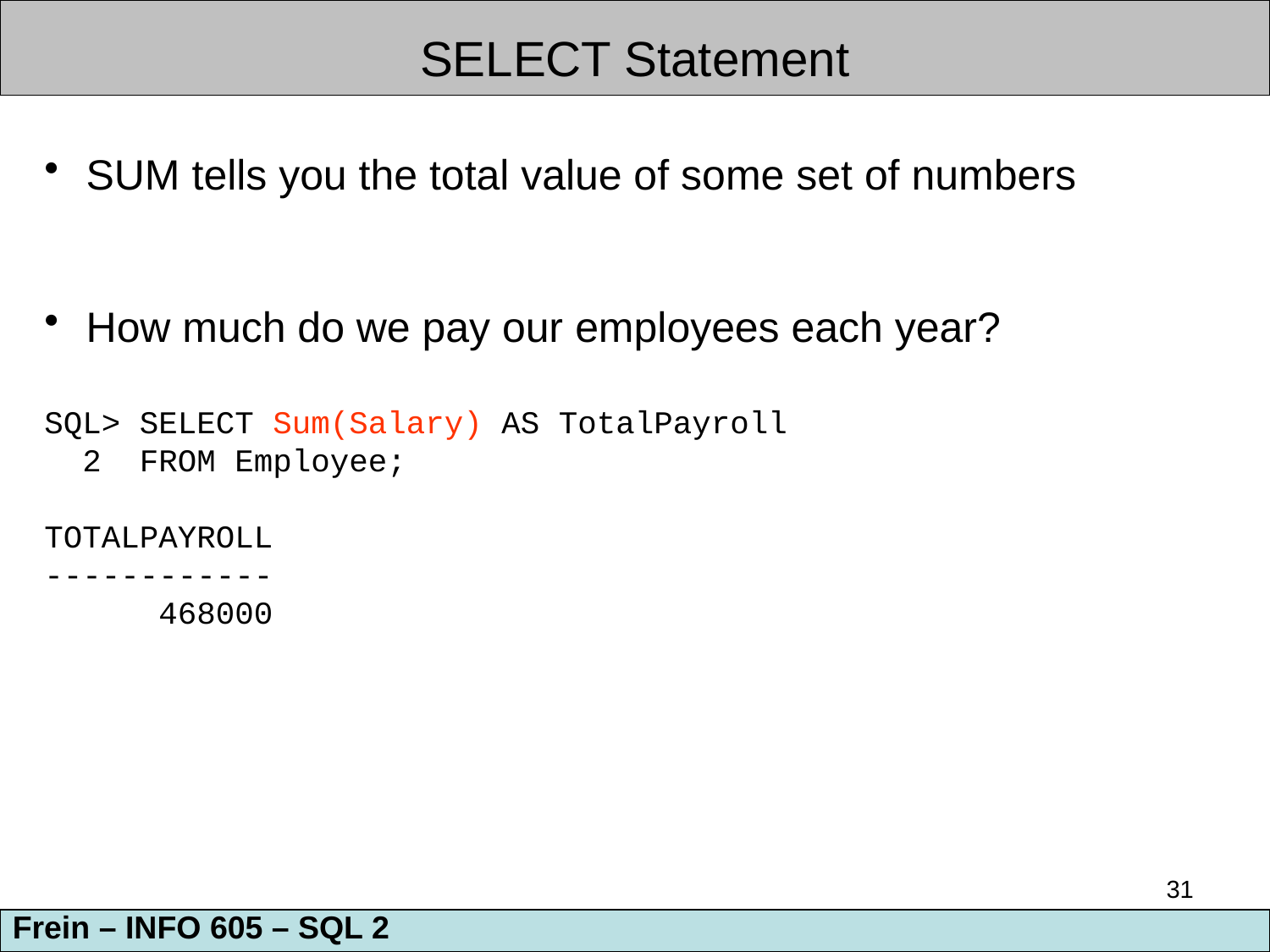

SELECT Statement

 SUM tells you the total value of some set of numbers

 How much do we pay our employees each year?

SQL> SELECT Sum(Salary) AS TotalPayroll
  2  FROM Employee;

TOTALPAYROLL
------------
      468000

31
Frein – INFO 605 – SQL 2